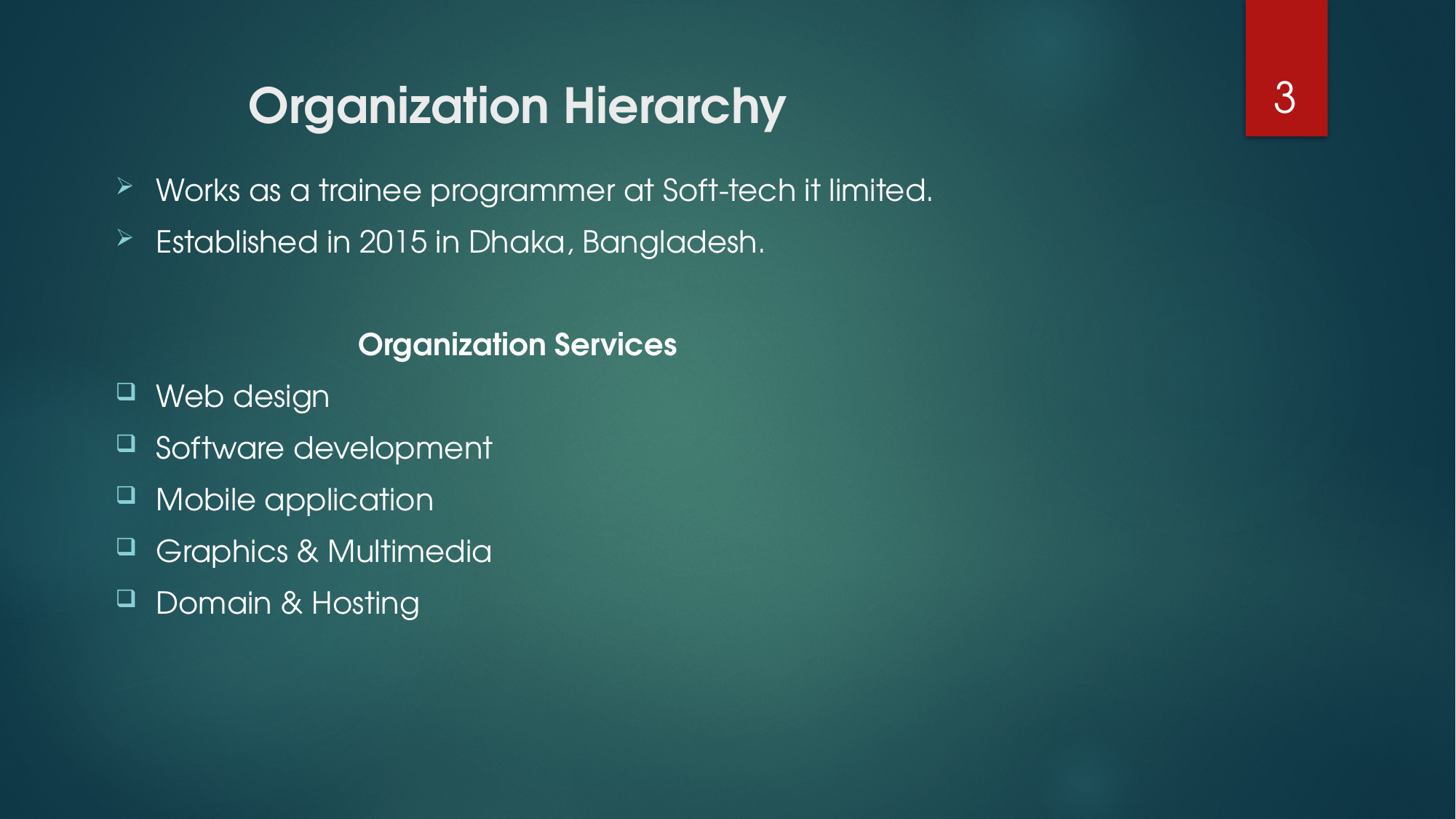

3
# Organization Hierarchy
Works as a trainee programmer at Soft-tech it limited.
Established in 2015 in Dhaka, Bangladesh.

                             Organization Services
Web design
Software development
Mobile application
Graphics & Multimedia
Domain & Hosting